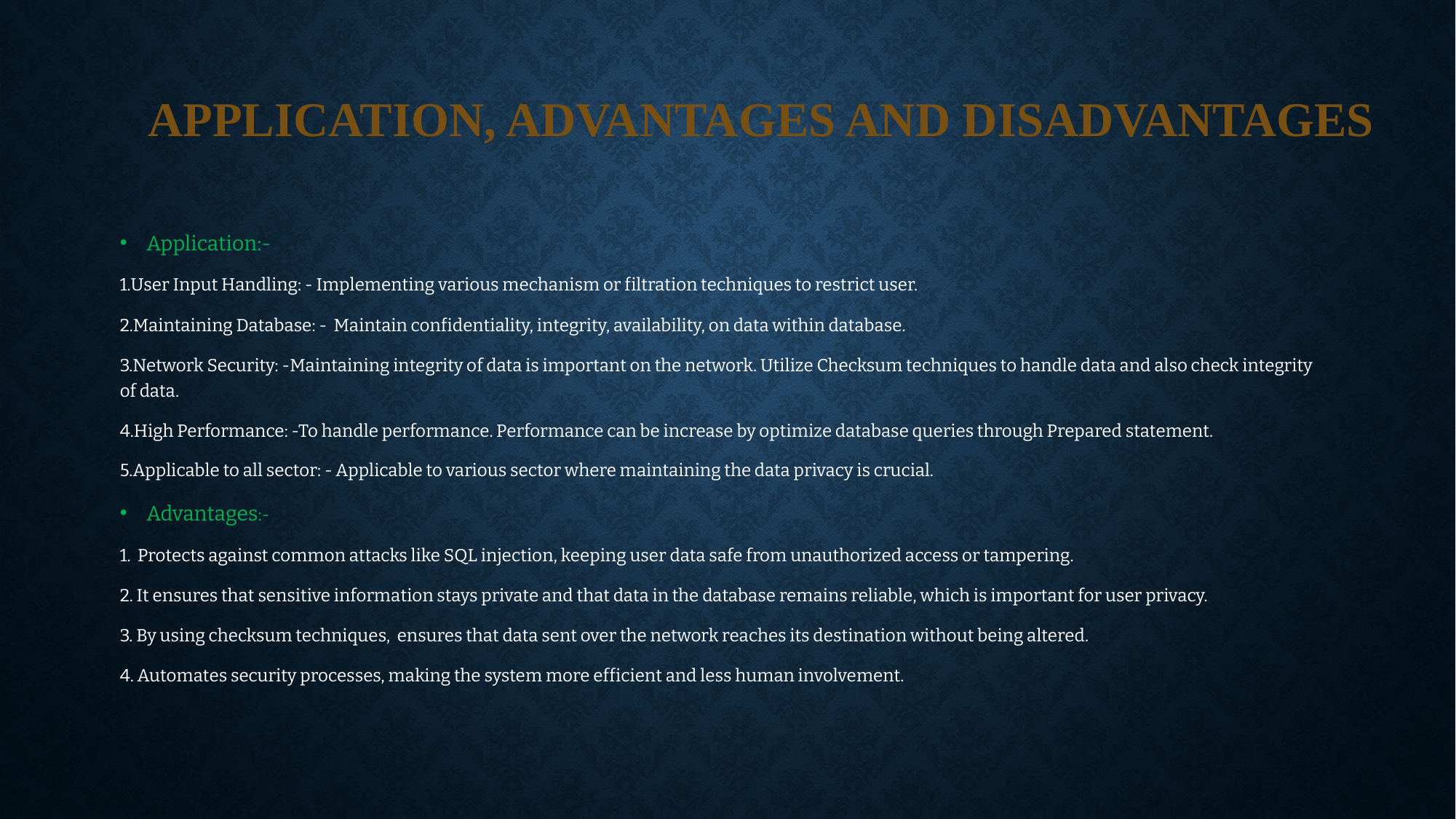

# Application, Advantages and Disadvantages
Application:-
1.User Input Handling: - Implementing various mechanism or filtration techniques to restrict user.
2.Maintaining Database: -  Maintain confidentiality, integrity, availability, on data within database.
3.Network Security: -Maintaining integrity of data is important on the network. Utilize Checksum techniques to handle data and also check integrity of data.
4.High Performance: -To handle performance. Performance can be increase by optimize database queries through Prepared statement.
5.Applicable to all sector: - Applicable to various sector where maintaining the data privacy is crucial.
Advantages:-
1.  Protects against common attacks like SQL injection, keeping user data safe from unauthorized access or tampering.
2. It ensures that sensitive information stays private and that data in the database remains reliable, which is important for user privacy.
3. By using checksum techniques,  ensures that data sent over the network reaches its destination without being altered.
4. Automates security processes, making the system more efficient and less human involvement.